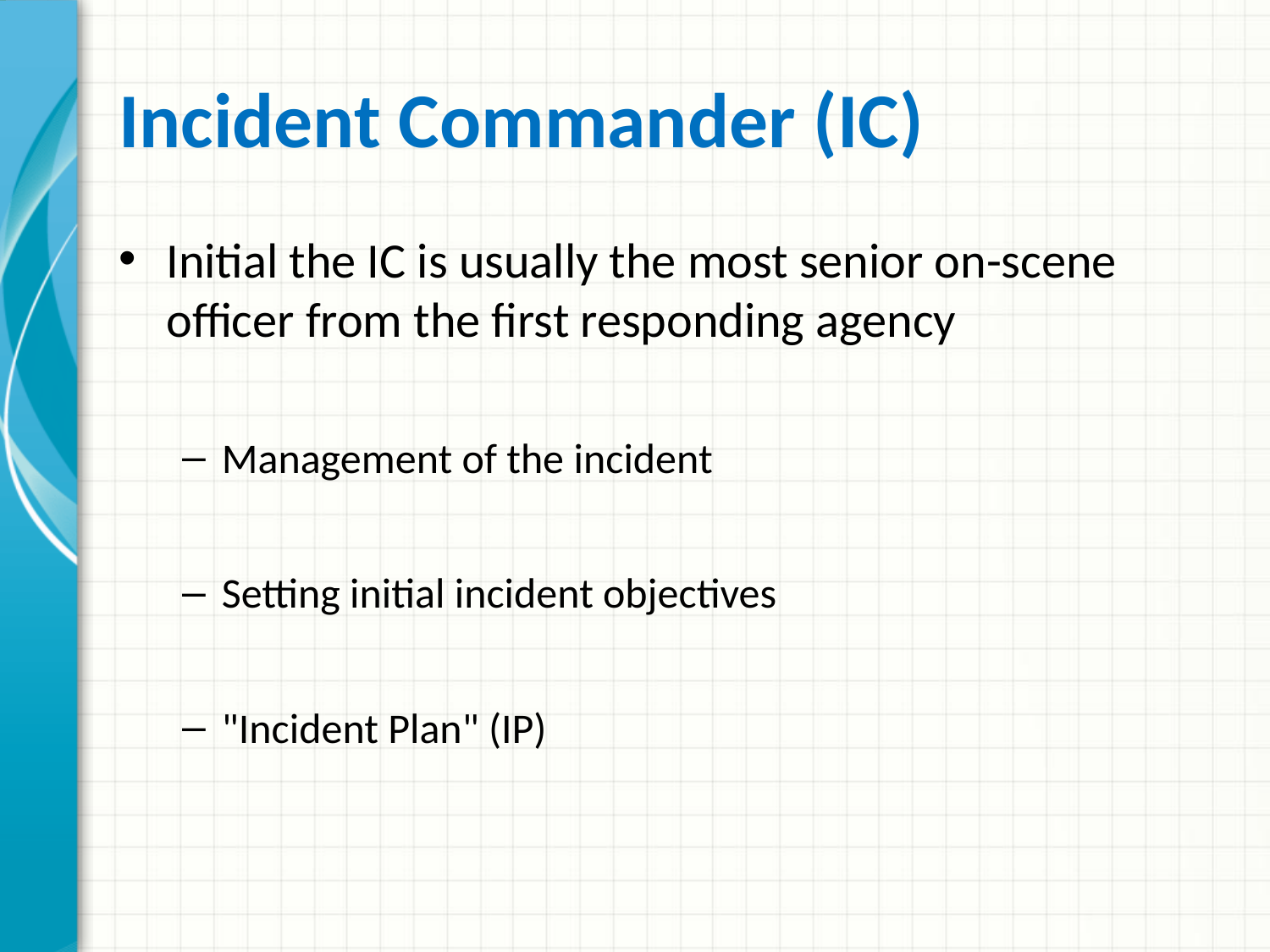

# Incident Commander (IC)
Initial the IC is usually the most senior on-scene officer from the first responding agency

Management of the incident

Setting initial incident objectives

"Incident Plan" (IP)